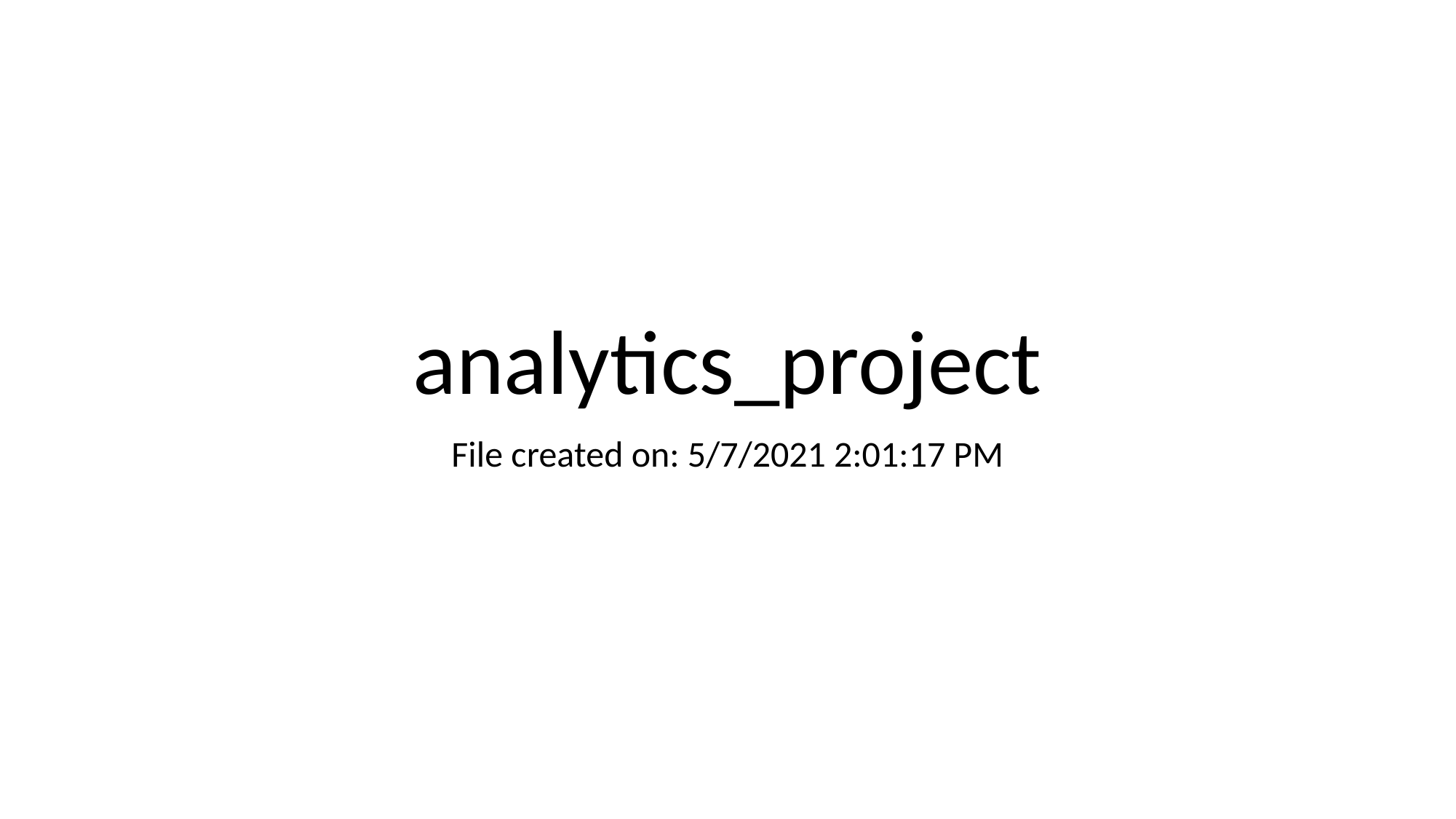

# analytics_project
File created on: 5/7/2021 2:01:17 PM